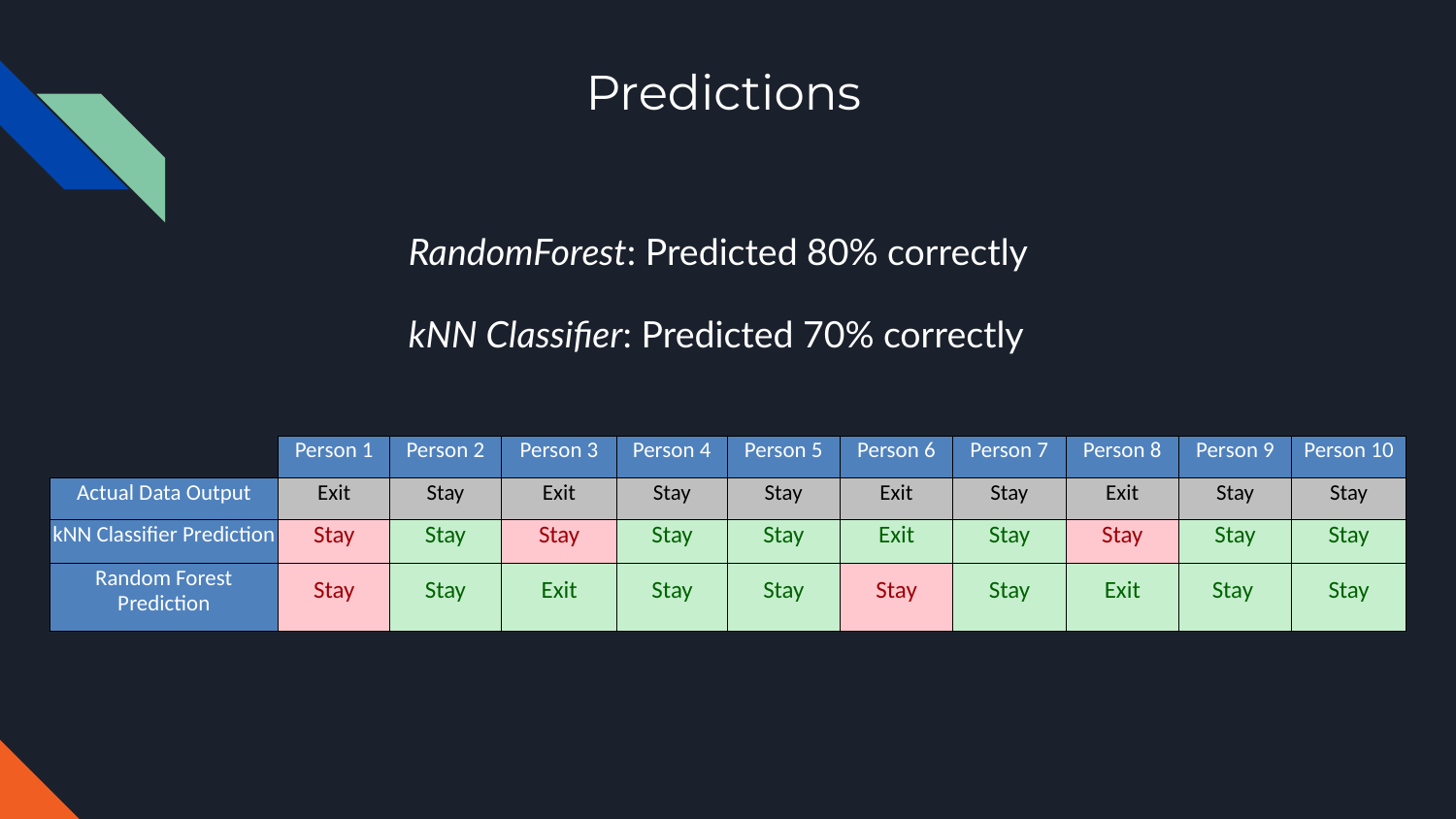

# Predictions
RandomForest: Predicted 80% correctly
kNN Classifier: Predicted 70% correctly

|  | Person 1 | Person 2 | Person 3 | Person 4 | Person 5 | Person 6 | Person 7 | Person 8 | Person 9 | Person 10 |
| --- | --- | --- | --- | --- | --- | --- | --- | --- | --- | --- |
| Actual Data Output | Exit | Stay | Exit | Stay | Stay | Exit | Stay | Exit | Stay | Stay |
| kNN Classifier Prediction | Stay | Stay | Stay | Stay | Stay | Exit | Stay | Stay | Stay | Stay |
| Random Forest Prediction | Stay | Stay | Exit | Stay | Stay | Stay | Stay | Exit | Stay | Stay |